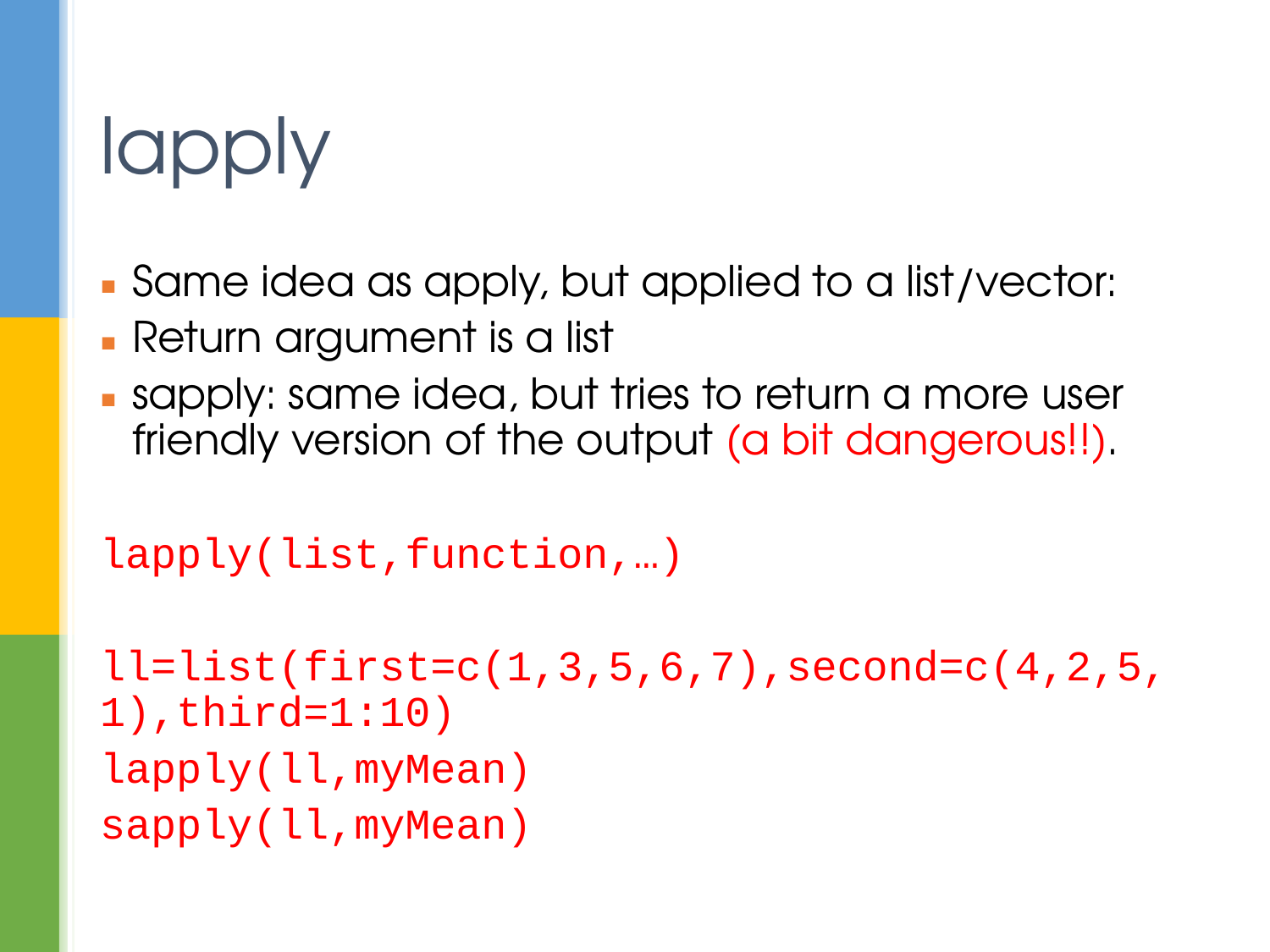

# lapply
Same idea as apply, but applied to a list/vector:
Return argument is a list
sapply: same idea, but tries to return a more user friendly version of the output (a bit dangerous!!).

lapply(list,function,…)

ll=list(first=c(1,3,5,6,7),second=c(4,2,5,1),third=1:10)
lapply(ll,myMean)
sapply(ll,myMean)